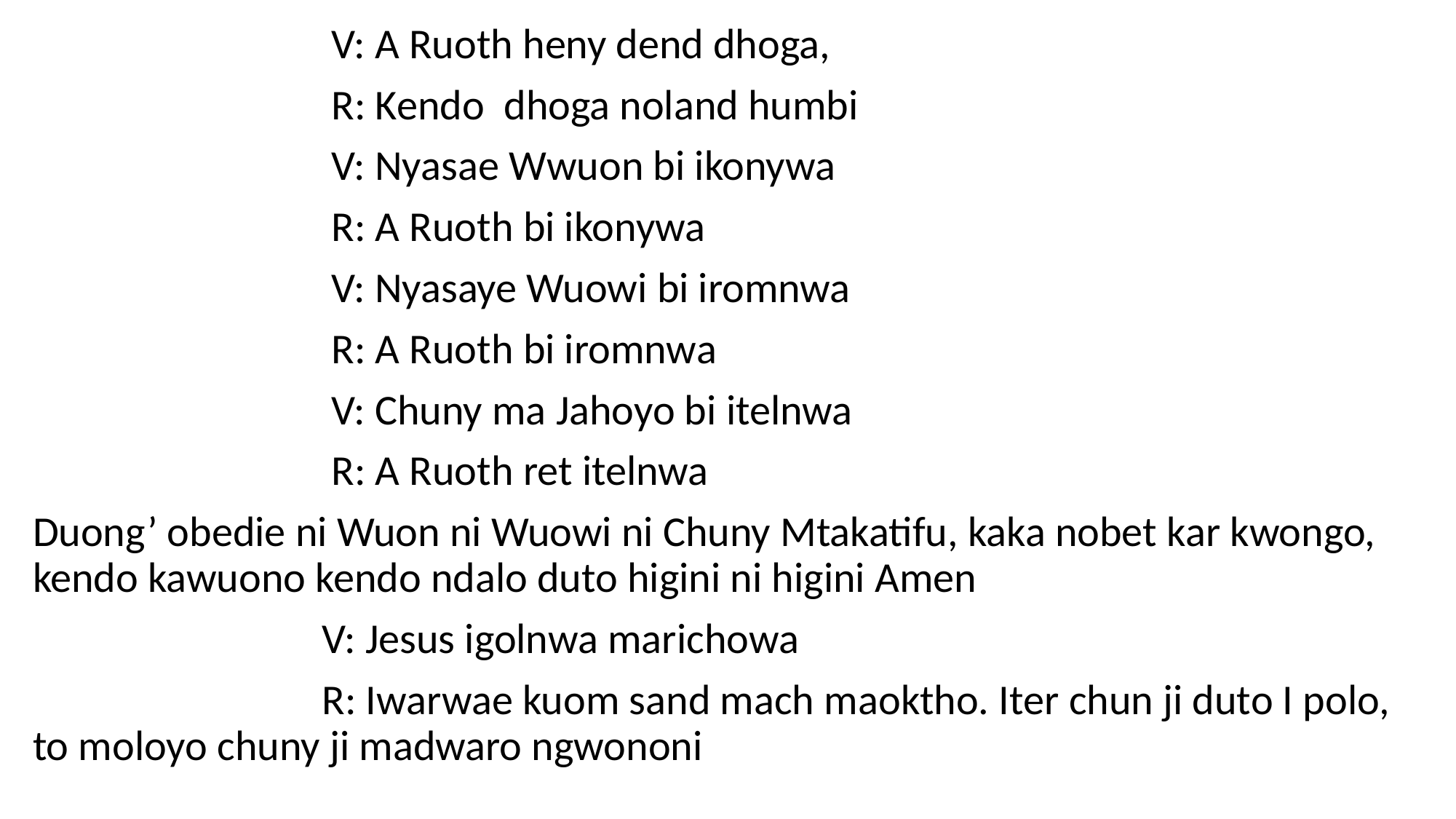

V: A Ruoth heny dend dhoga,
                               R: Kendo  dhoga noland humbi
                               V: Nyasae Wwuon bi ikonywa
                               R: A Ruoth bi ikonywa
                               V: Nyasaye Wuowi bi iromnwa
                               R: A Ruoth bi iromnwa
                               V: Chuny ma Jahoyo bi itelnwa
                               R: A Ruoth ret itelnwa
Duong’ obedie ni Wuon ni Wuowi ni Chuny Mtakatifu, kaka nobet kar kwongo, kendo kawuono kendo ndalo duto higini ni higini Amen
                              V: Jesus igolnwa marichowa
                              R: Iwarwae kuom sand mach maoktho. Iter chun ji duto I polo, to moloyo chuny ji madwaro ngwononi